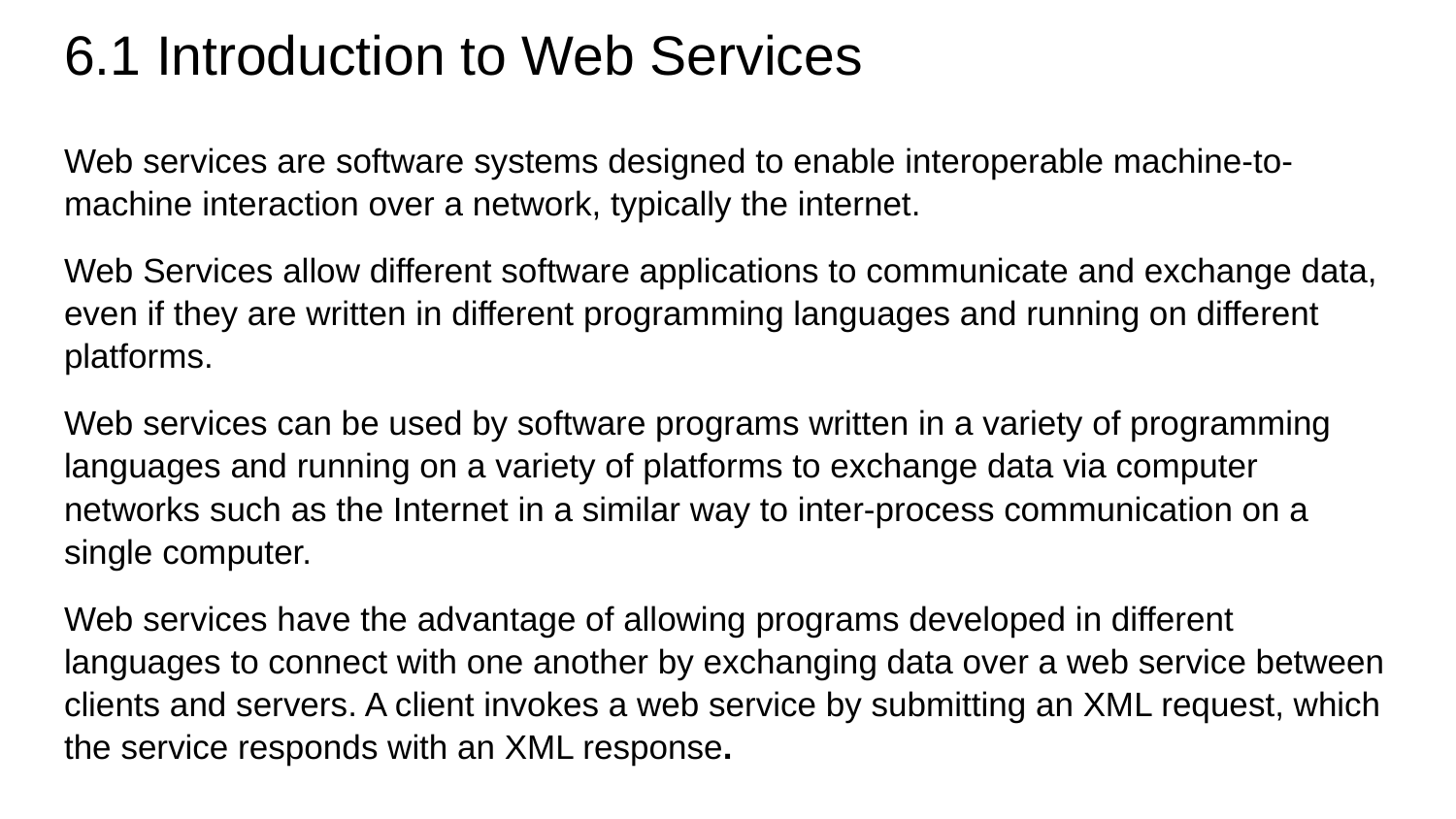

# 6.1 Introduction to Web Services
Web services are software systems designed to enable interoperable machine-to-machine interaction over a network, typically the internet.
Web Services allow different software applications to communicate and exchange data, even if they are written in different programming languages and running on different platforms.
Web services can be used by software programs written in a variety of programming languages and running on a variety of platforms to exchange data via computer networks such as the Internet in a similar way to inter-process communication on a single computer.
Web services have the advantage of allowing programs developed in different languages to connect with one another by exchanging data over a web service between clients and servers. A client invokes a web service by submitting an XML request, which the service responds with an XML response.